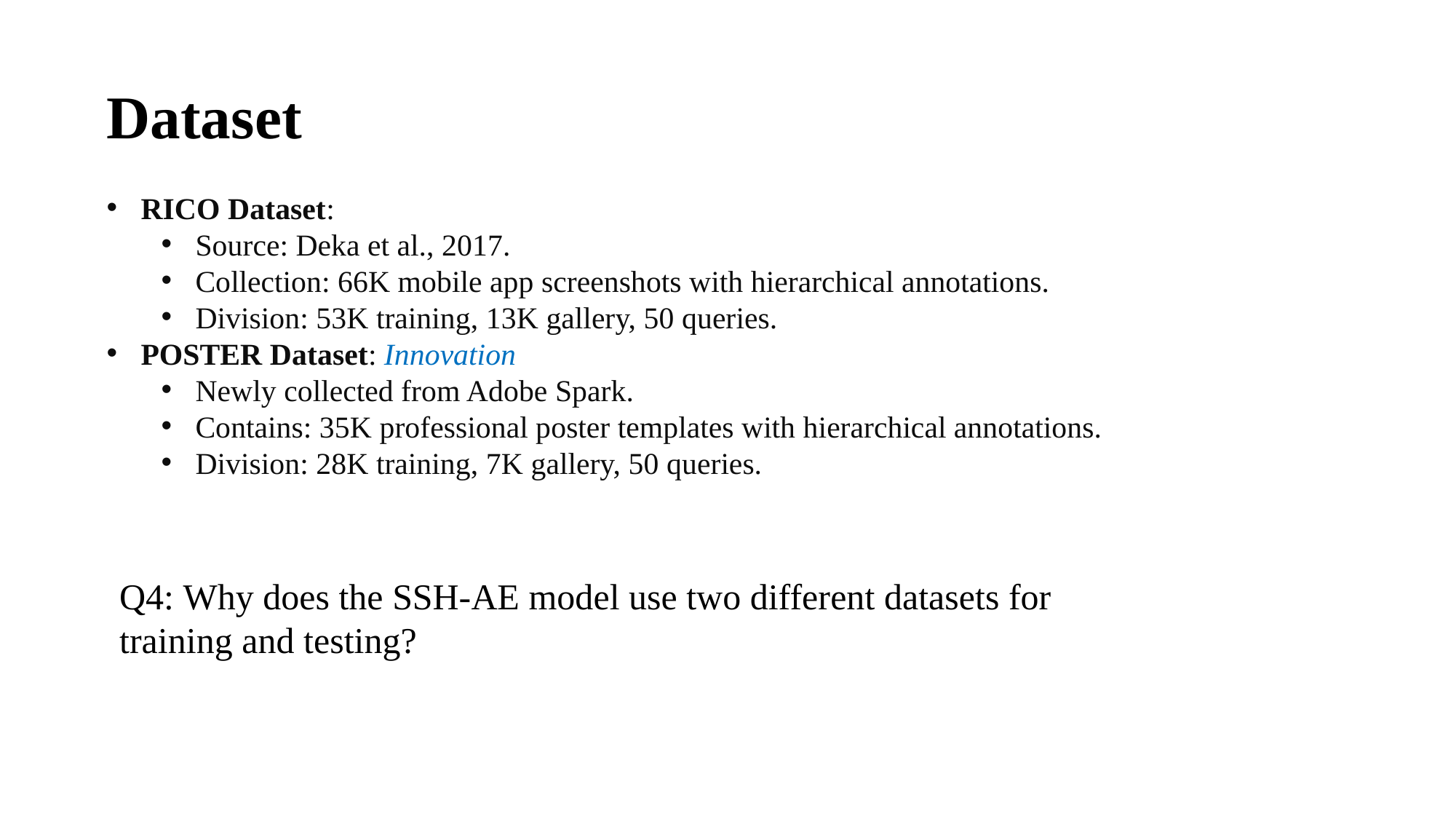

Dataset
RICO Dataset:
Source: Deka et al., 2017.
Collection: 66K mobile app screenshots with hierarchical annotations.
Division: 53K training, 13K gallery, 50 queries.
POSTER Dataset: Innovation
Newly collected from Adobe Spark.
Contains: 35K professional poster templates with hierarchical annotations.
Division: 28K training, 7K gallery, 50 queries.
Q4: Why does the SSH-AE model use two different datasets for training and testing?